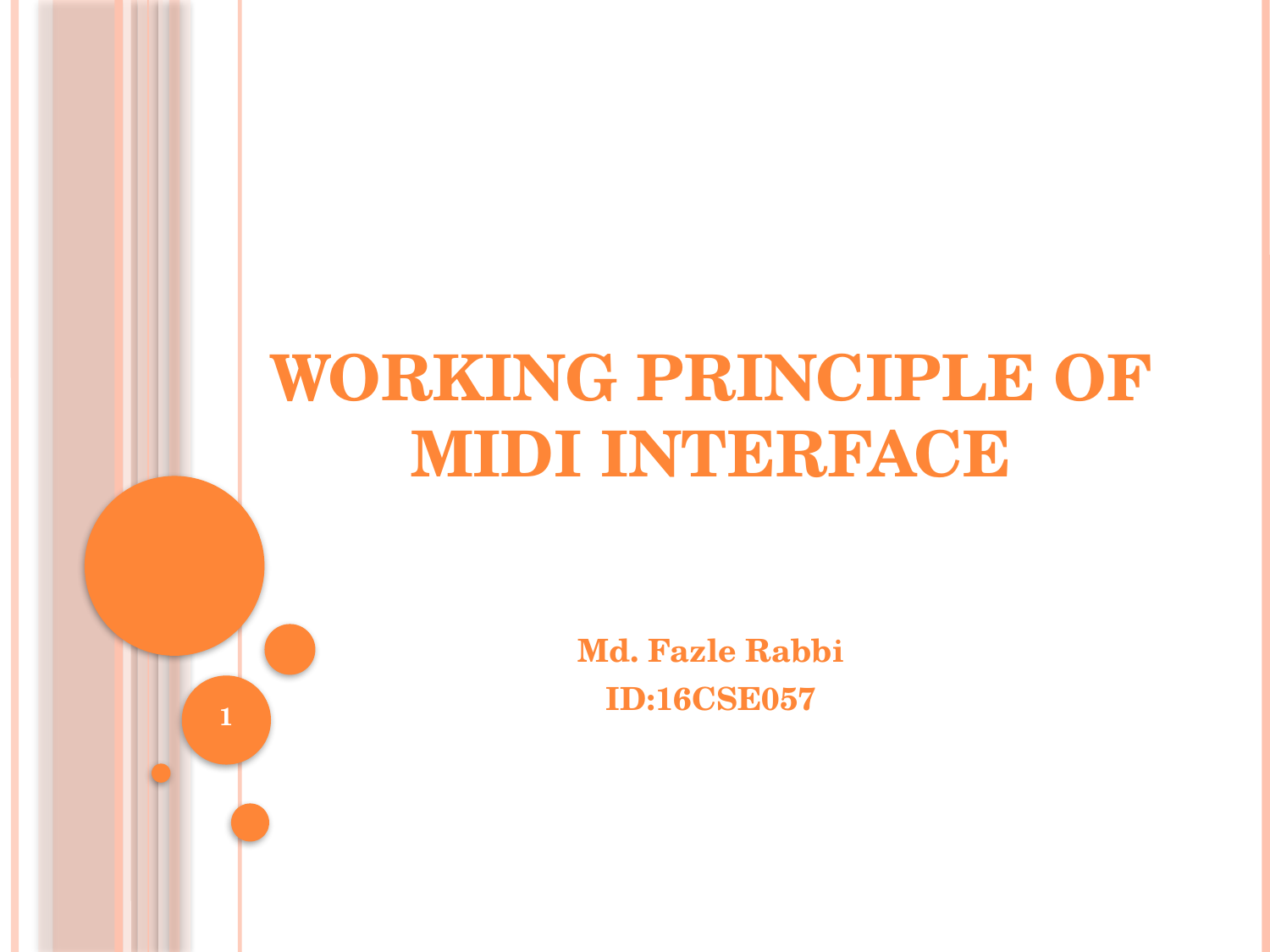

# working principle of midi interface
Md. Fazle Rabbi
ID:16CSE057
1